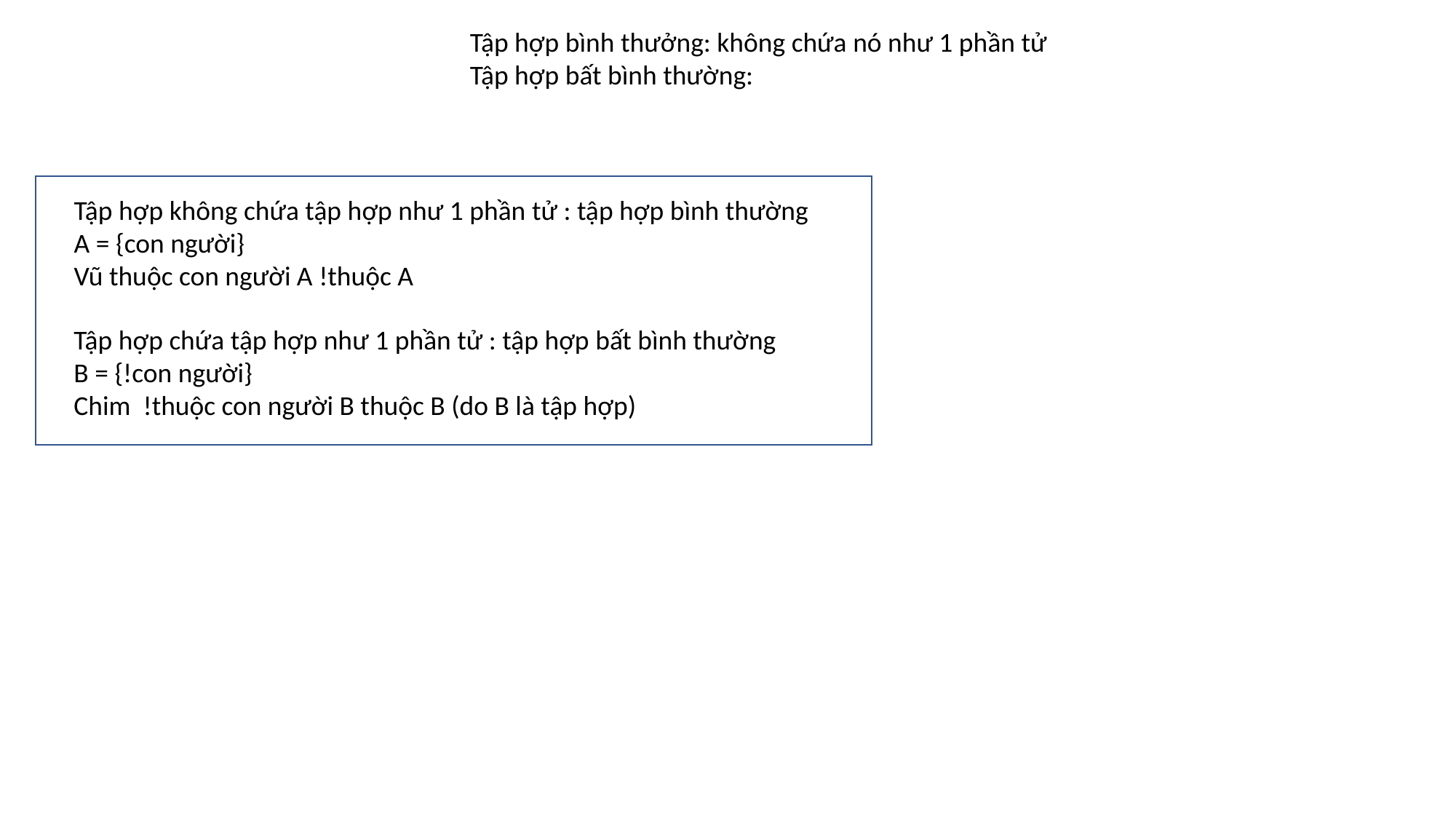

Tập hợp bình thưởng: không chứa nó như 1 phần tử
Tập hợp bất bình thường:

Tập hợp không chứa tập hợp như 1 phần tử : tập hợp bình thường
A = {con người}
Vũ thuộc con người A !thuộc A
Tập hợp chứa tập hợp như 1 phần tử : tập hợp bất bình thường
B = {!con người}
Chim  !thuộc con người B thuộc B (do B là tập hợp)